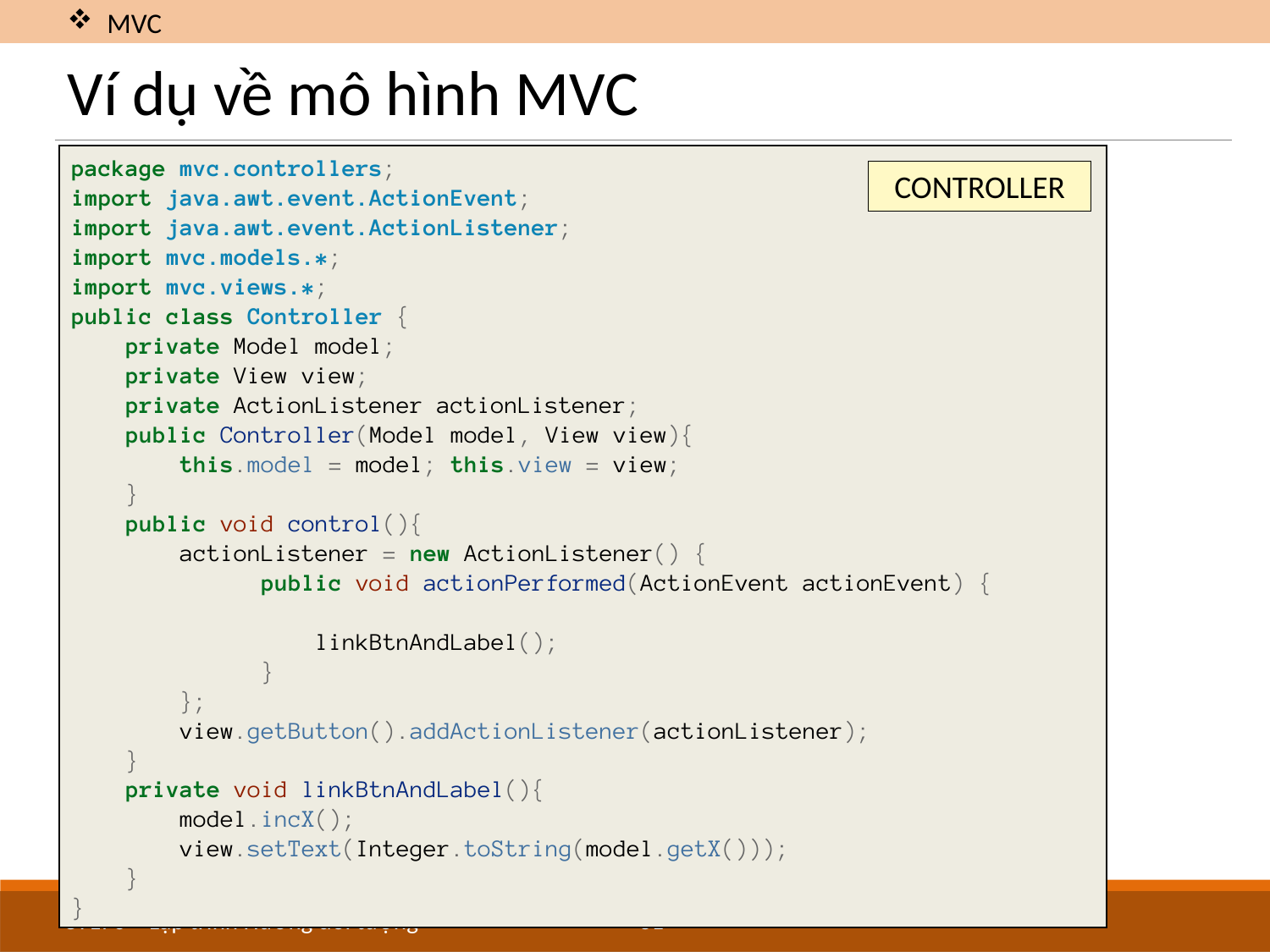

MVC
# Ví dụ về mô hình MVC
package mvc.controllers;
import java.awt.event.ActionEvent;
import java.awt.event.ActionListener;
import mvc.models.*;
import mvc.views.*;
public class Controller {
    private Model model;
    private View view;
    private ActionListener actionListener;
    public Controller(Model model, View view){
        this.model = model; this.view = view;
    }
    public void control(){
        actionListener = new ActionListener() {
              public void actionPerformed(ActionEvent actionEvent) {
                  linkBtnAndLabel();
              }
        };
        view.getButton().addActionListener(actionListener);
    }
    private void linkBtnAndLabel(){
        model.incX();
        view.setText(Integer.toString(model.getX()));
    }
}
CONTROLLER